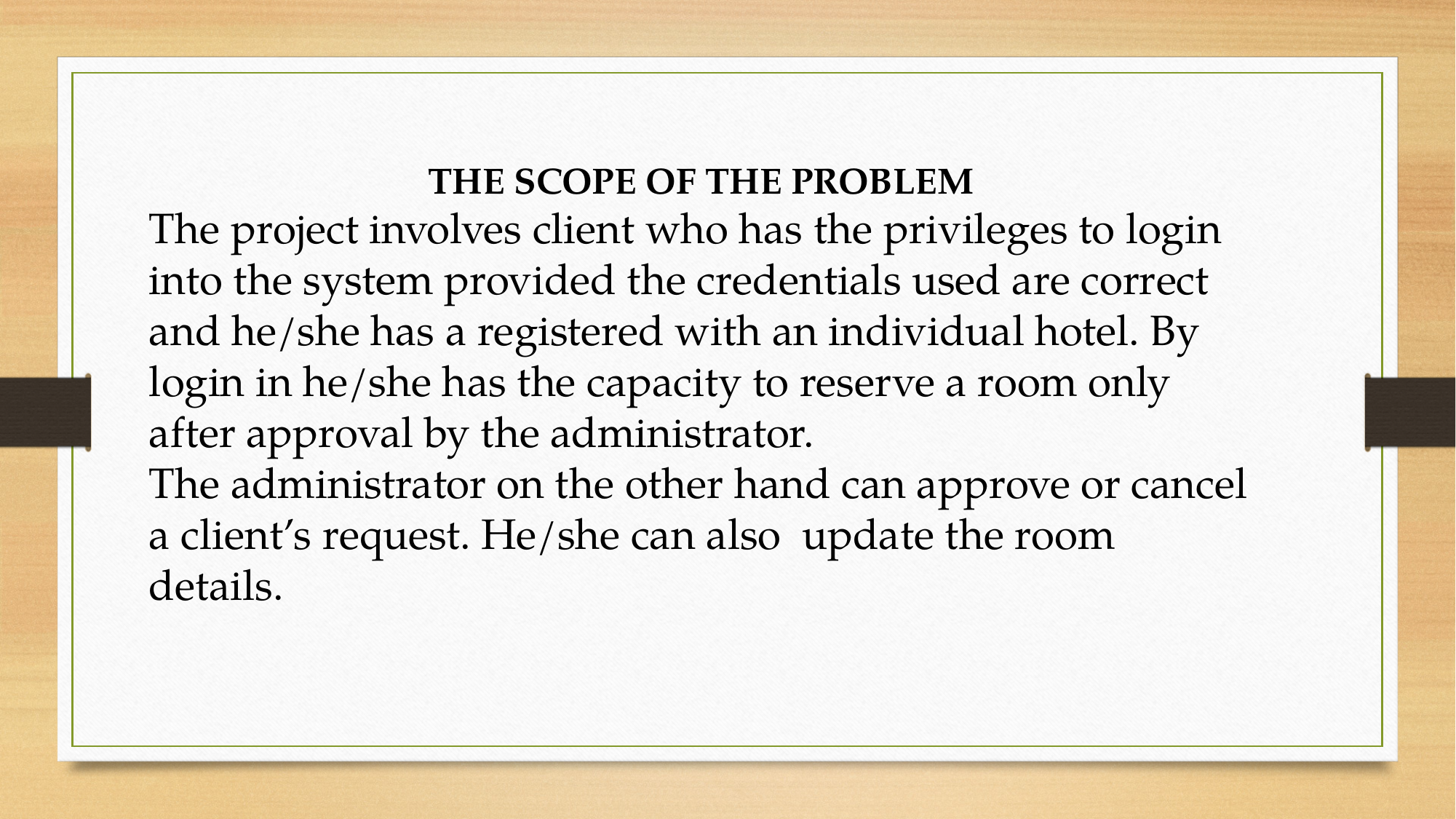

THE SCOPE OF THE PROBLEM
The project involves client who has the privileges to login into the system provided the credentials used are correct and he/she has a registered with an individual hotel. By login in he/she has the capacity to reserve a room only after approval by the administrator.
The administrator on the other hand can approve or cancel a client’s request. He/she can also  update the room details.